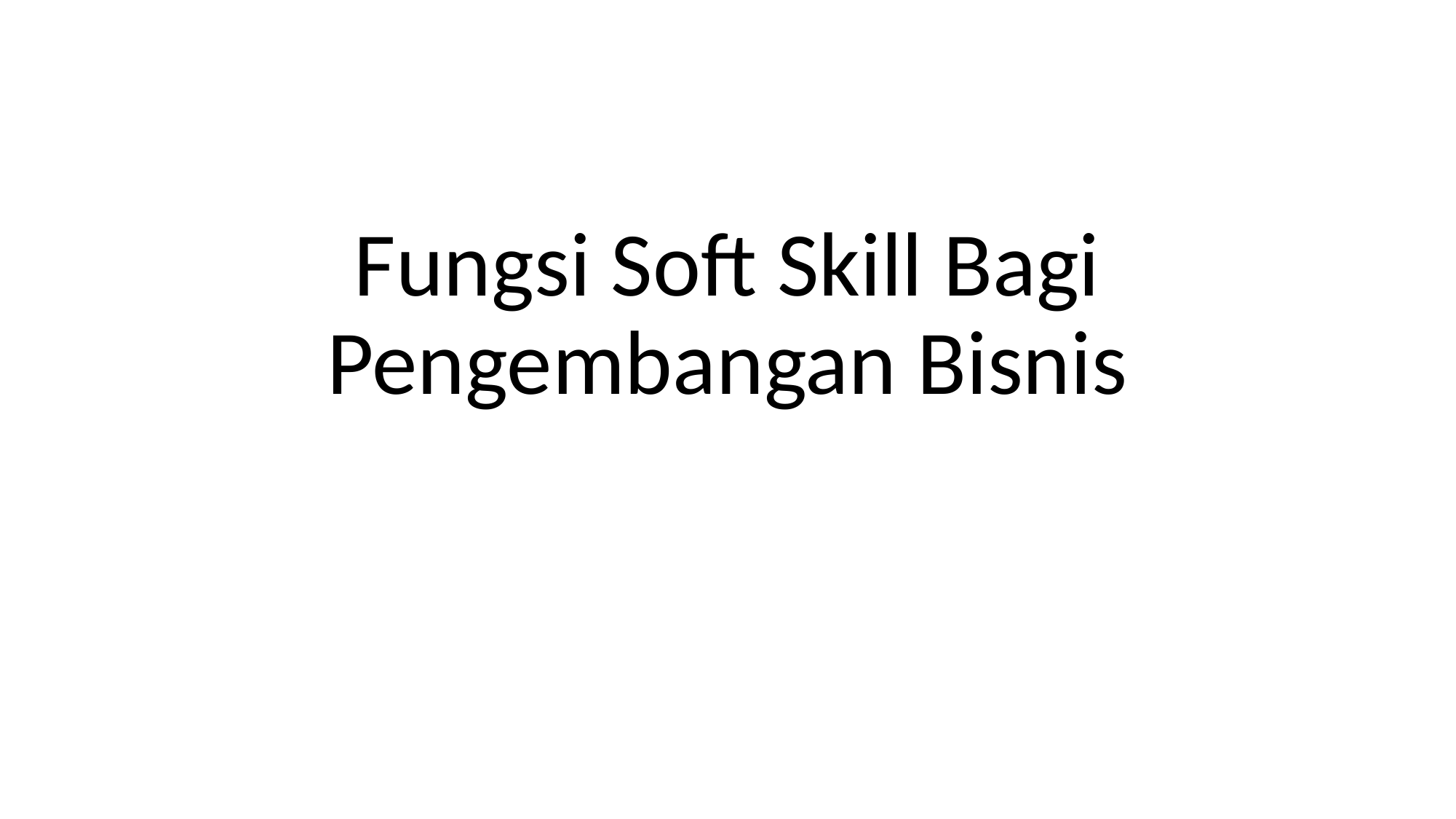

# Fungsi Soft Skill Bagi Pengembangan Bisnis